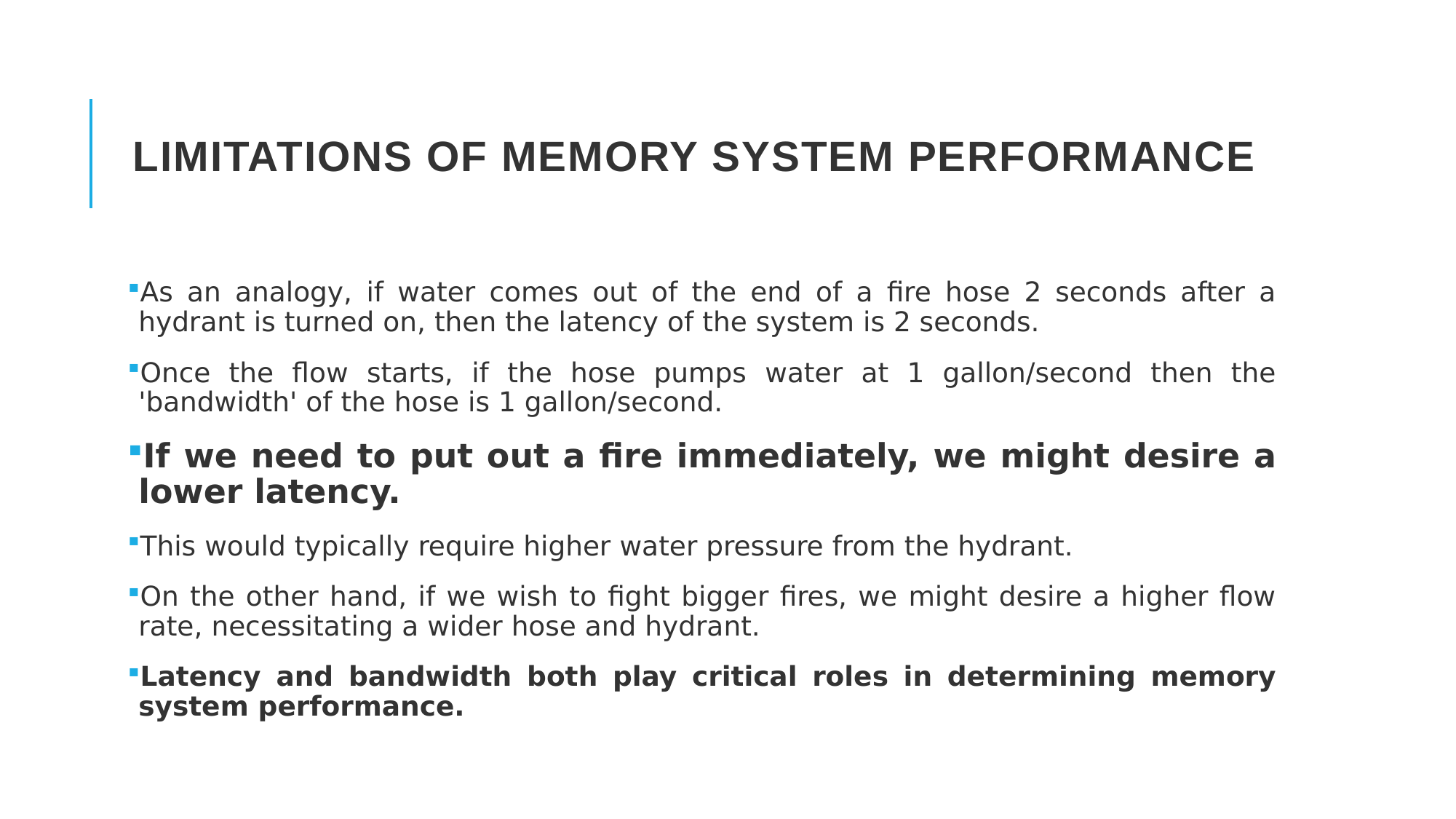

# Limitations of Memory System Performance
As an analogy, if water comes out of the end of a fire hose 2 seconds after a hydrant is turned on, then the latency of the system is 2 seconds.
Once the flow starts, if the hose pumps water at 1 gallon/second then the 'bandwidth' of the hose is 1 gallon/second.
If we need to put out a fire immediately, we might desire a lower latency.
This would typically require higher water pressure from the hydrant.
On the other hand, if we wish to fight bigger fires, we might desire a higher flow rate, necessitating a wider hose and hydrant.
Latency and bandwidth both play critical roles in determining memory system performance.